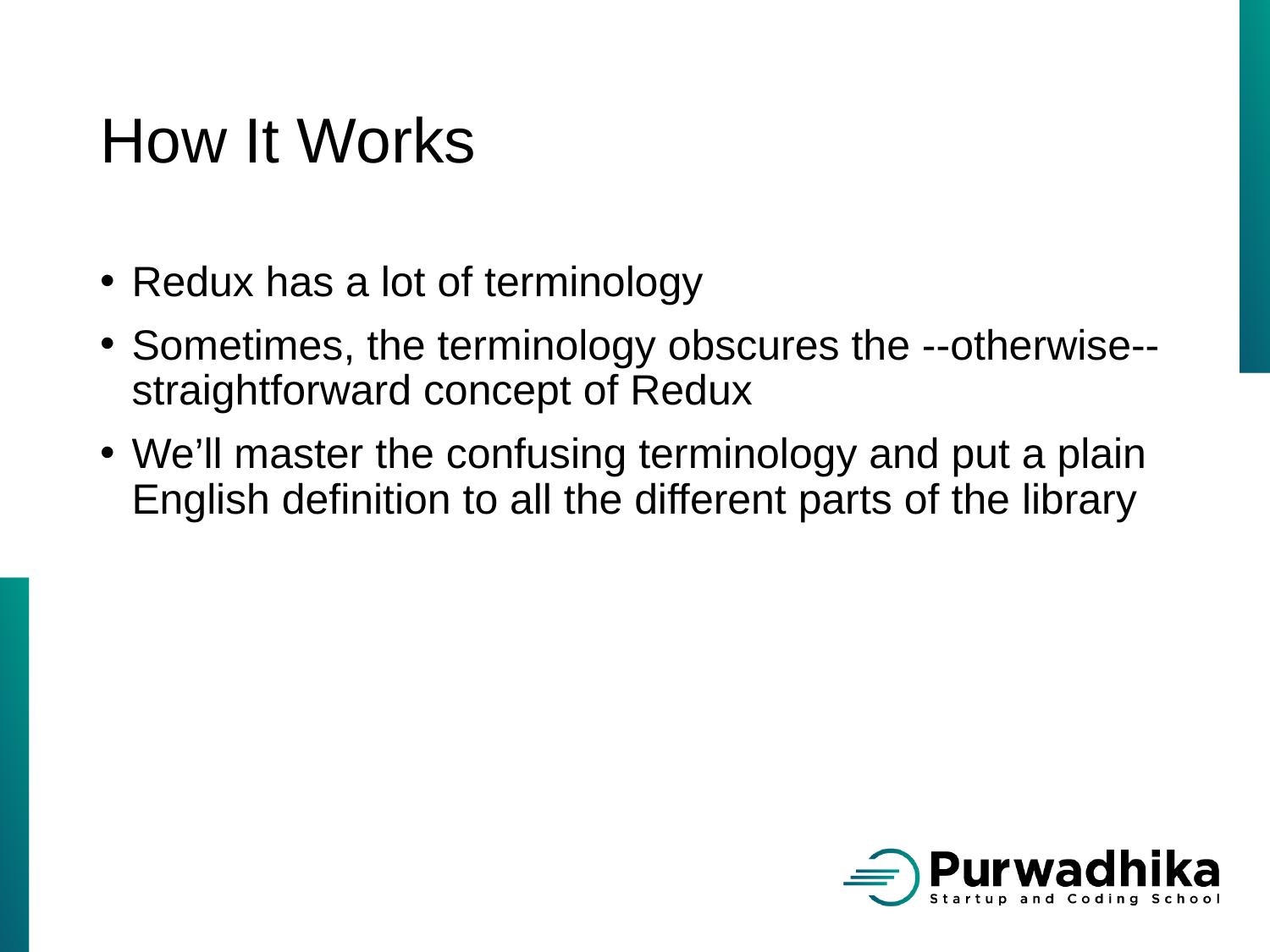

# How It Works
Redux has a lot of terminology
Sometimes, the terminology obscures the --otherwise-- straightforward concept of Redux
We’ll master the confusing terminology and put a plain English definition to all the different parts of the library